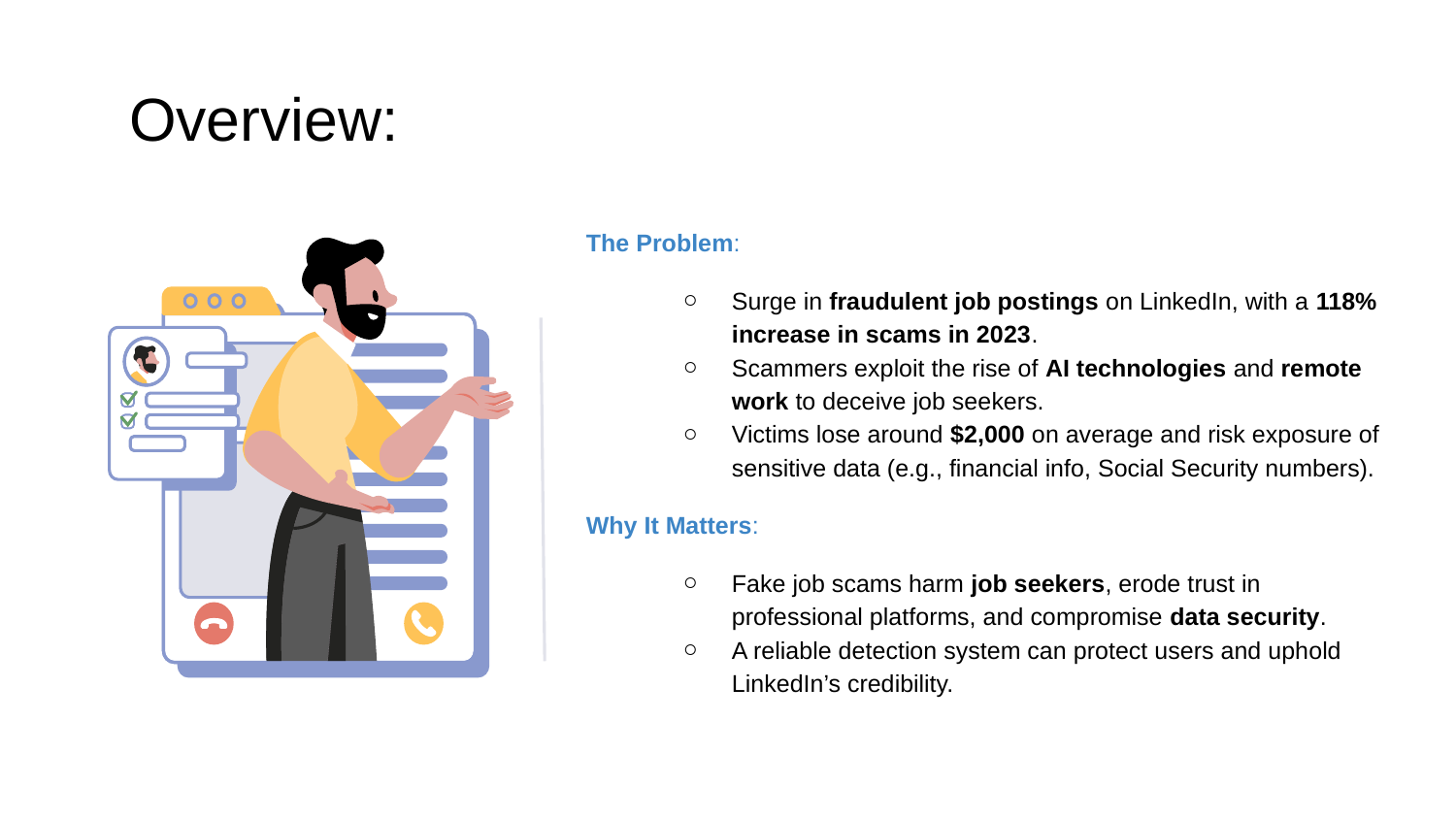

# Overview:
The Problem:
Surge in fraudulent job postings on LinkedIn, with a 118% increase in scams in 2023.
Scammers exploit the rise of AI technologies and remote work to deceive job seekers.
Victims lose around $2,000 on average and risk exposure of sensitive data (e.g., financial info, Social Security numbers).
Why It Matters:
Fake job scams harm job seekers, erode trust in professional platforms, and compromise data security.
A reliable detection system can protect users and uphold LinkedIn’s credibility.